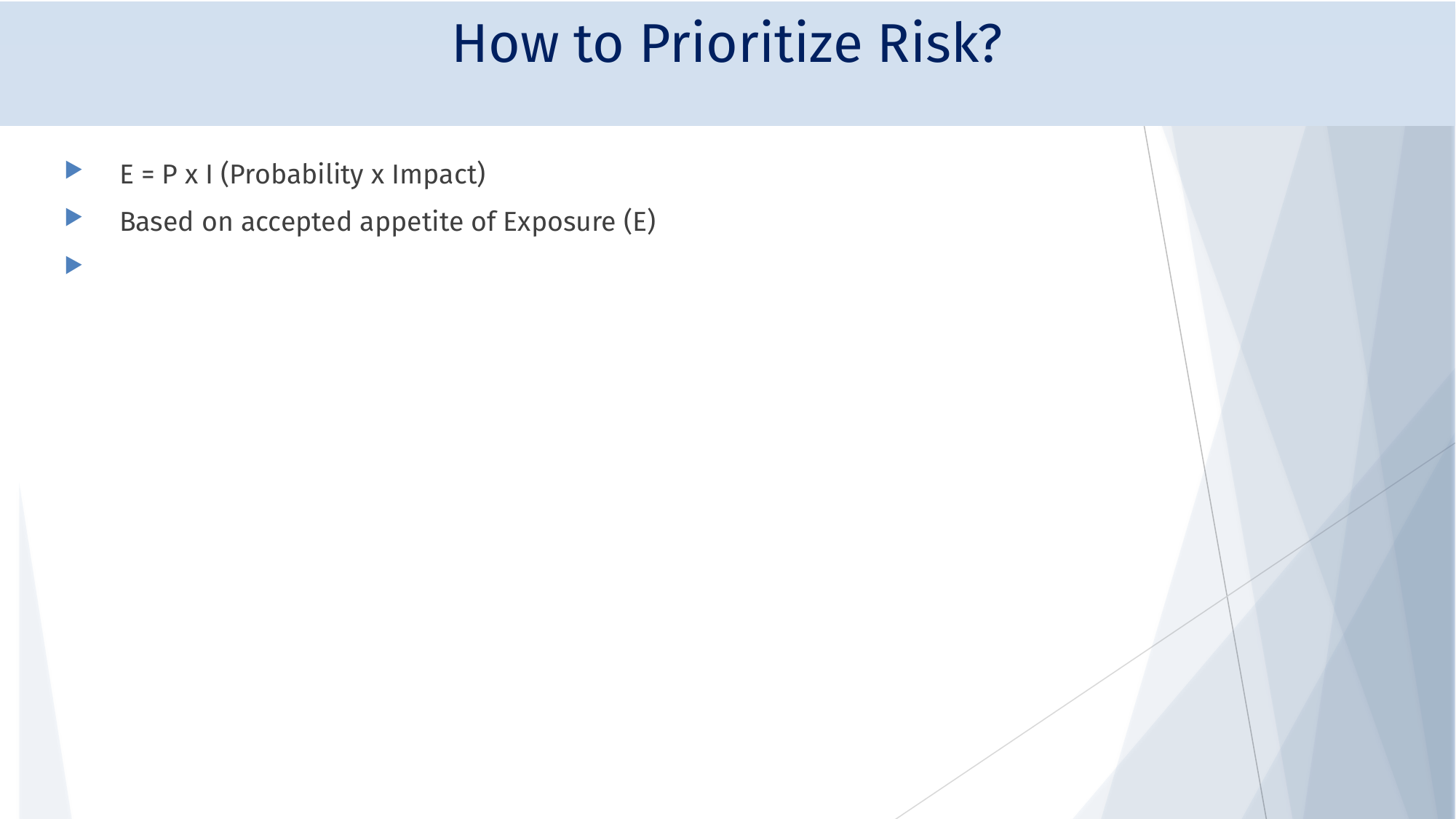

# How to Prioritize Risk?
E = P x I (Probability x Impact)
Based on accepted appetite of Exposure (E)